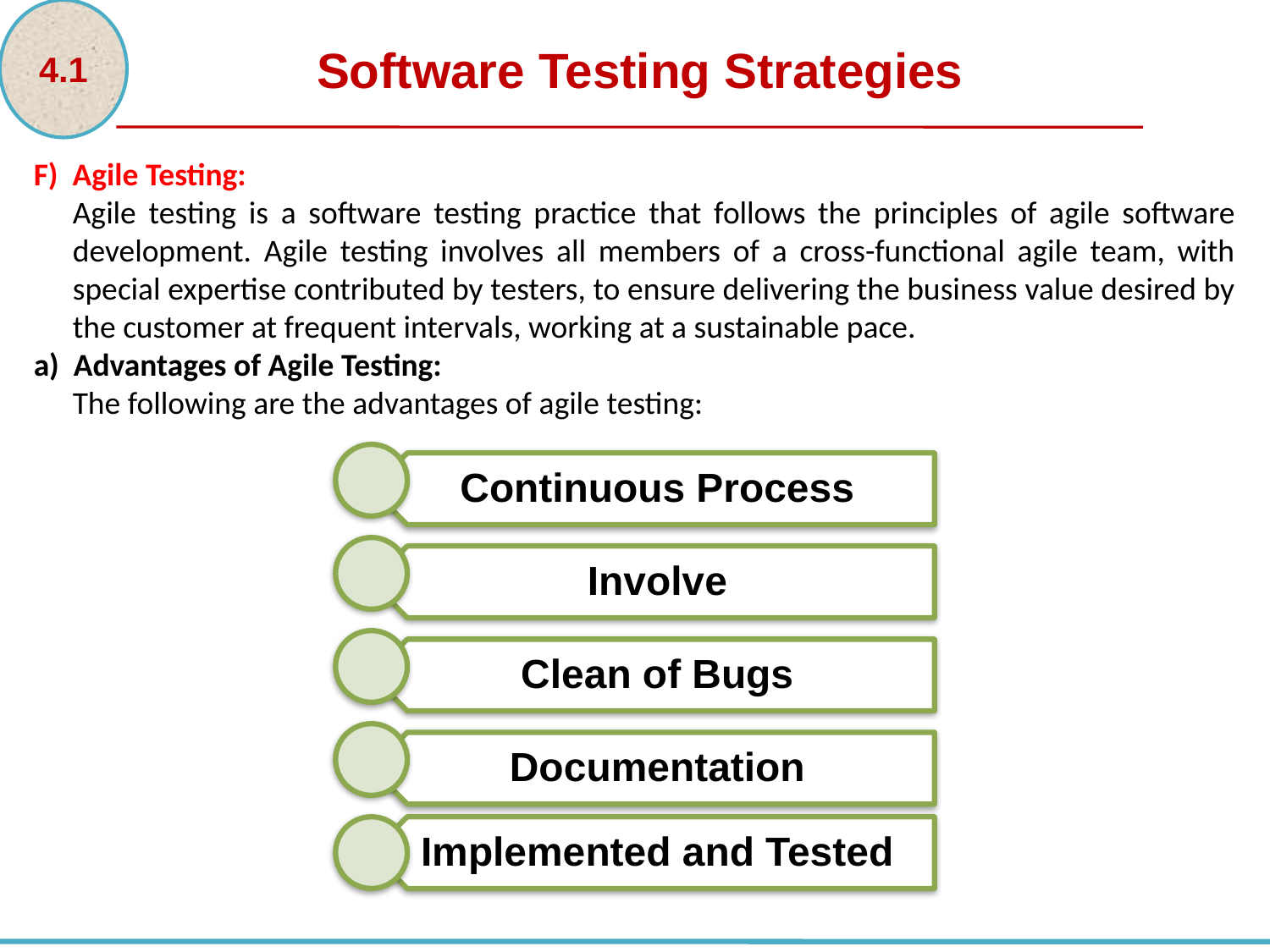

4.1
Software Testing Strategies
F)  Agile Testing:
Agile testing is a software testing practice that follows the principles of agile software development. Agile testing involves all members of a cross-functional agile team, with special expertise contributed by testers, to ensure delivering the business value desired by the customer at frequent intervals, working at a sustainable pace.
a)  Advantages of Agile Testing:
The following are the advantages of agile testing:

Continuous Process
Involve
Clean of Bugs
Documentation
Implemented and Tested